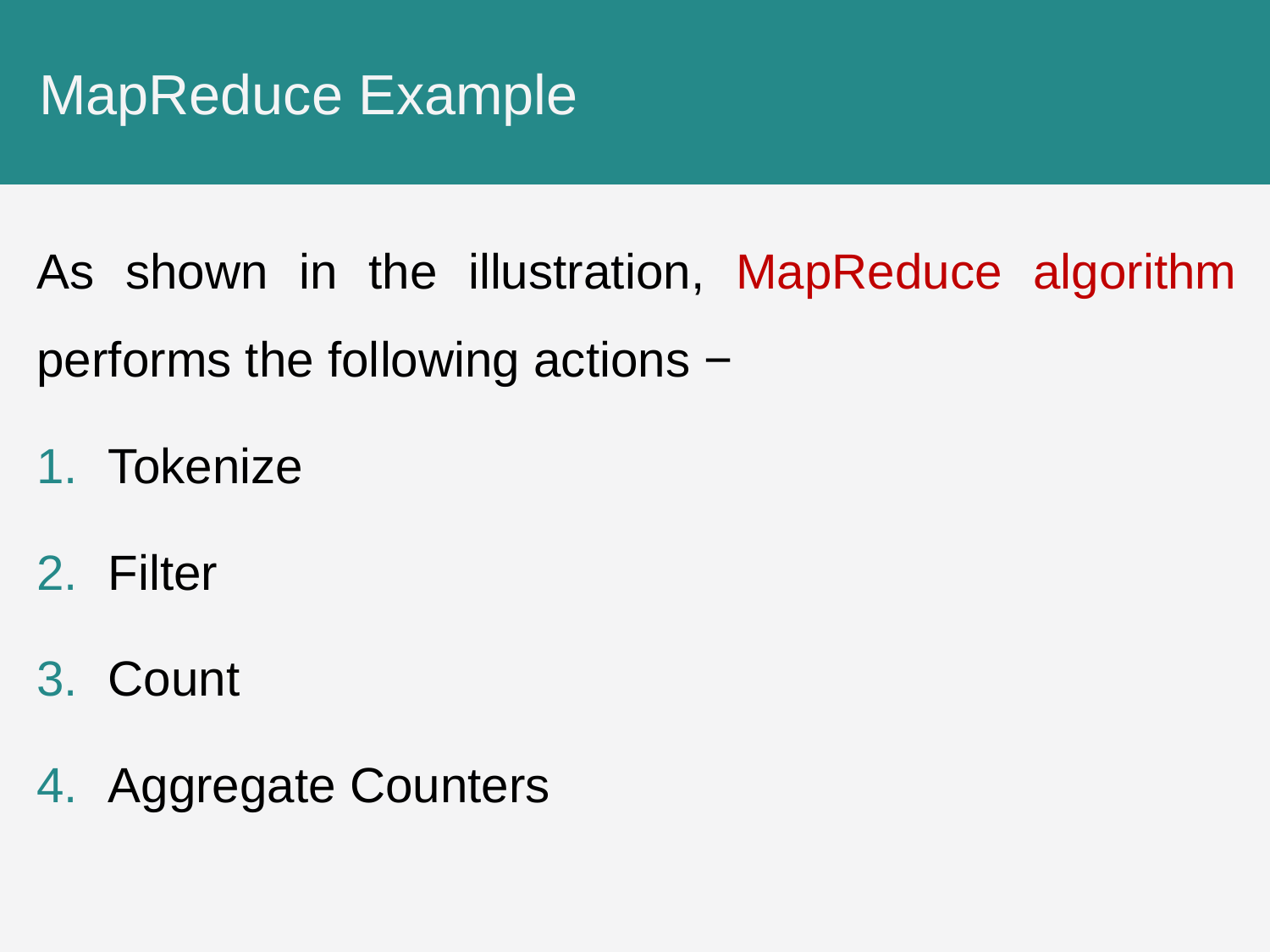

# MapReduce Example
As shown in the illustration, MapReduce algorithm performs the following actions −
Tokenize
Filter
Count
Aggregate Counters